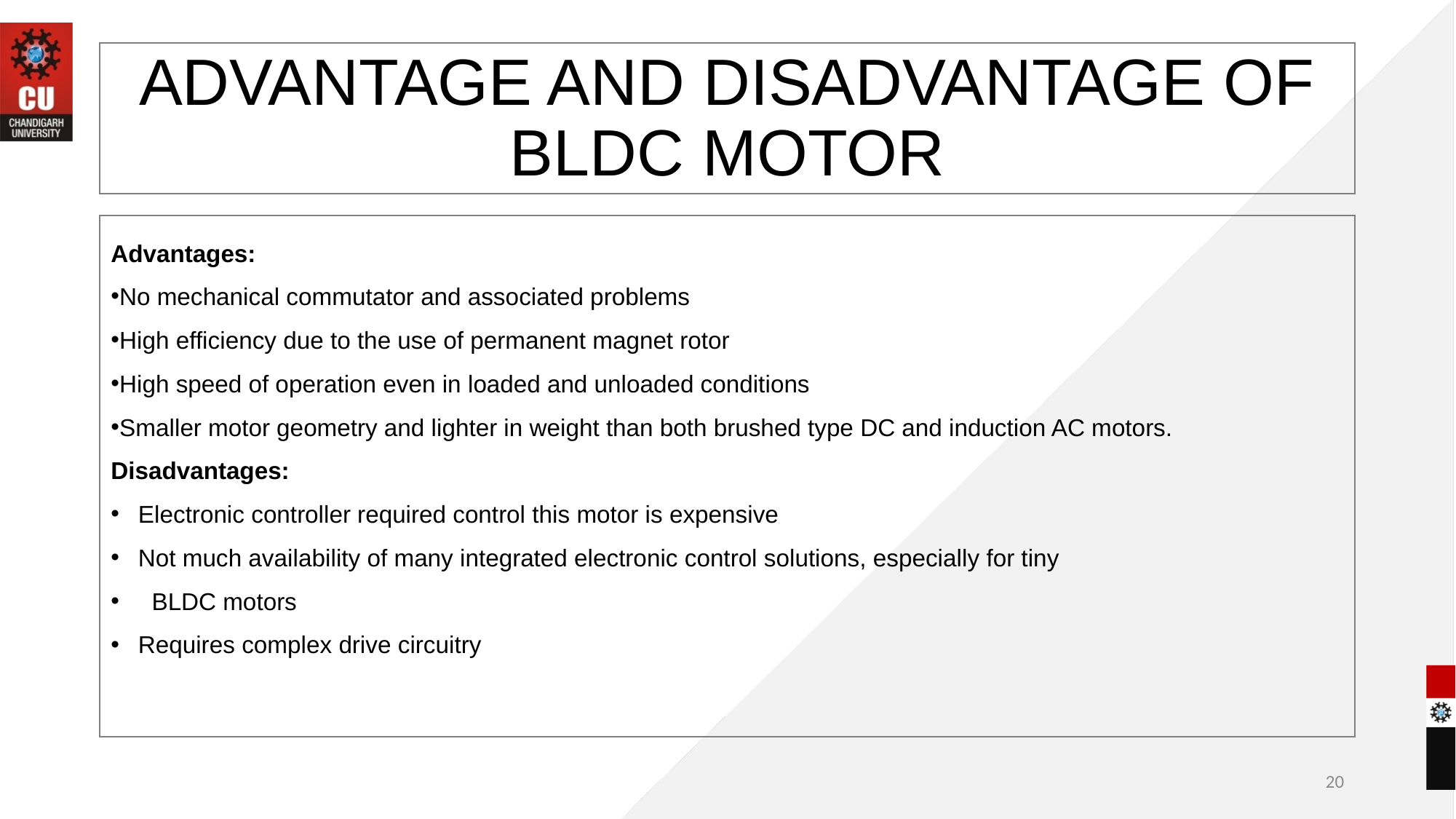

# ADVANTAGE AND DISADVANTAGE OF BLDC MOTOR

Advantages:
No mechanical commutator and associated problems
High efficiency due to the use of permanent magnet rotor
High speed of operation even in loaded and unloaded conditions
Smaller motor geometry and lighter in weight than both brushed type DC and induction AC motors.
Disadvantages:
Electronic controller required control this motor is expensive
Not much availability of many integrated electronic control solutions, especially for tiny
  BLDC motors
Requires complex drive circuitry

20